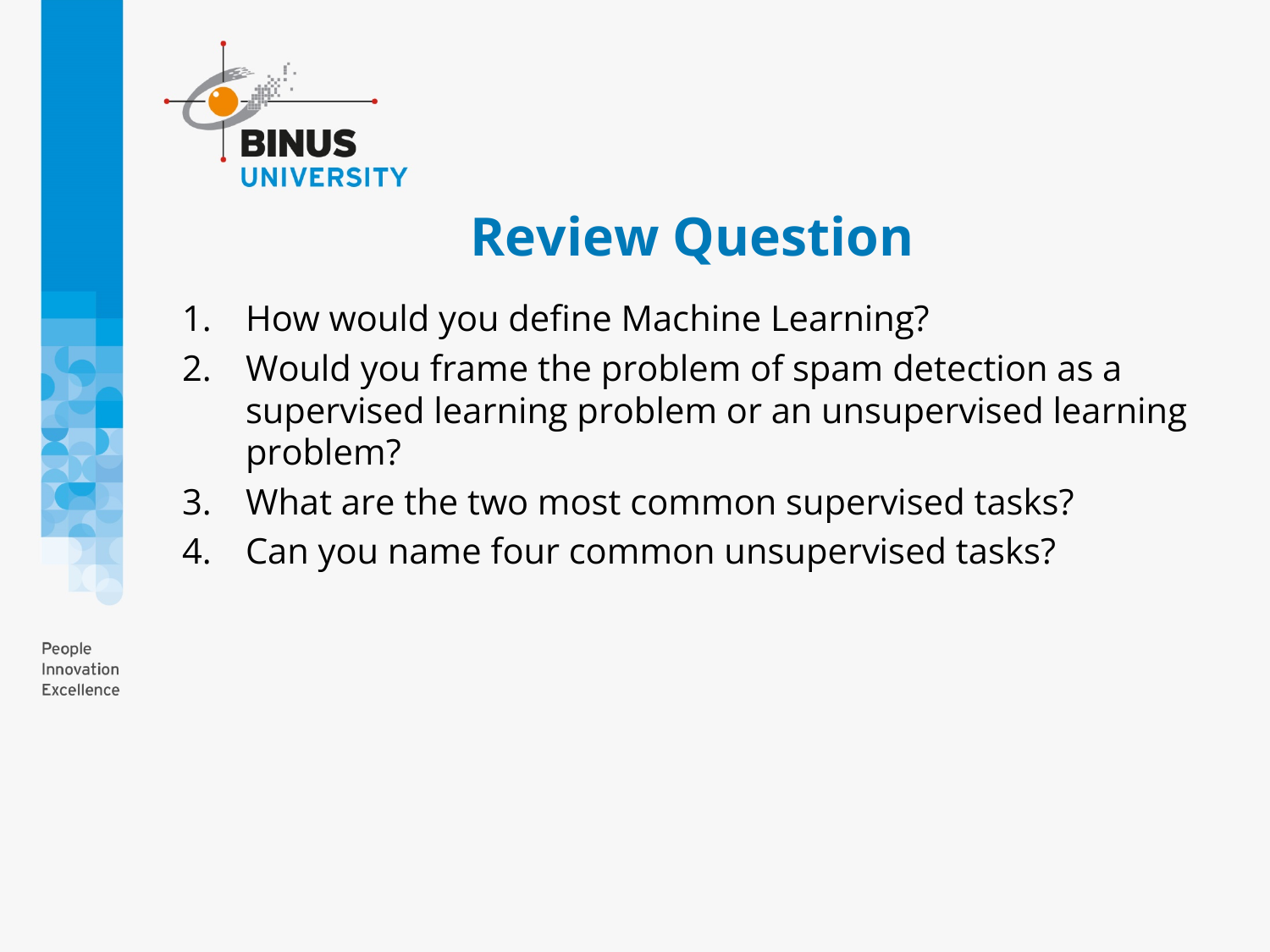

# Review Question
How would you define Machine Learning?
Would you frame the problem of spam detection as a supervised learning problem or an unsupervised learning problem?
What are the two most common supervised tasks?
Can you name four common unsupervised tasks?